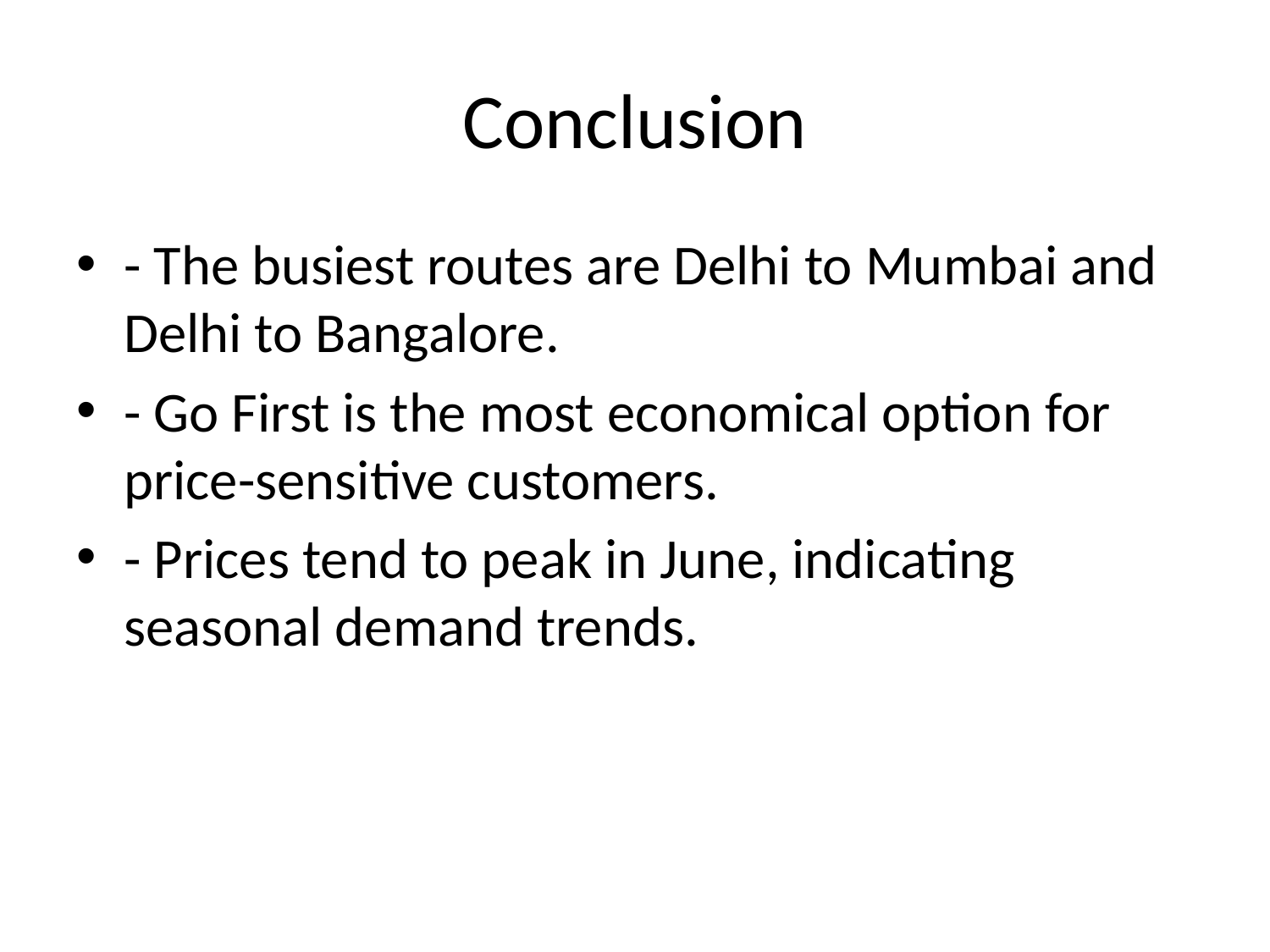

# Conclusion
- The busiest routes are Delhi to Mumbai and Delhi to Bangalore.
- Go First is the most economical option for price-sensitive customers.
- Prices tend to peak in June, indicating seasonal demand trends.